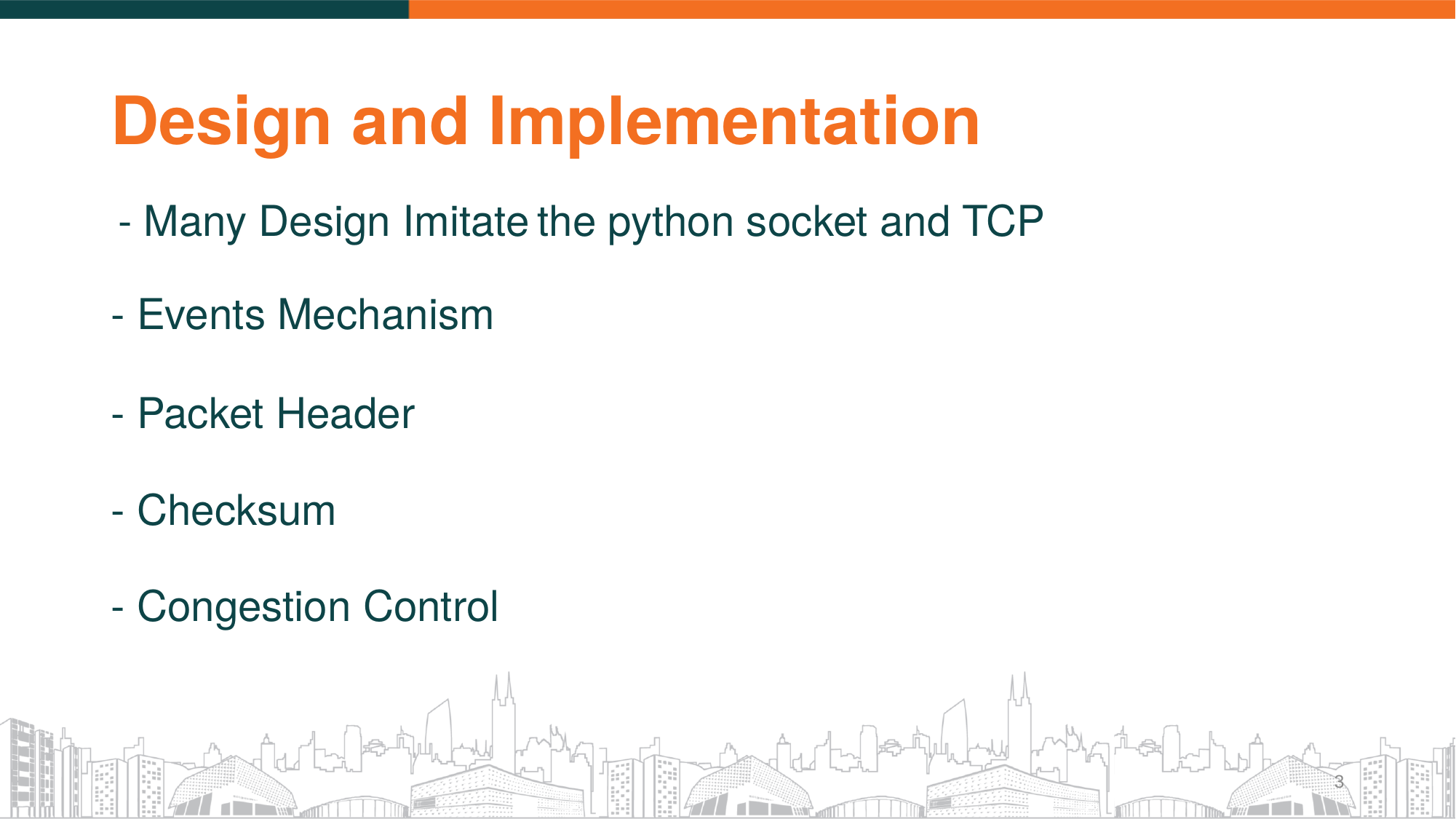

# Design and Implementation
- Many Design Imitate the python socket and TCP
- Events Mechanism
- Packet Header
- Checksum
- Congestion Control
3